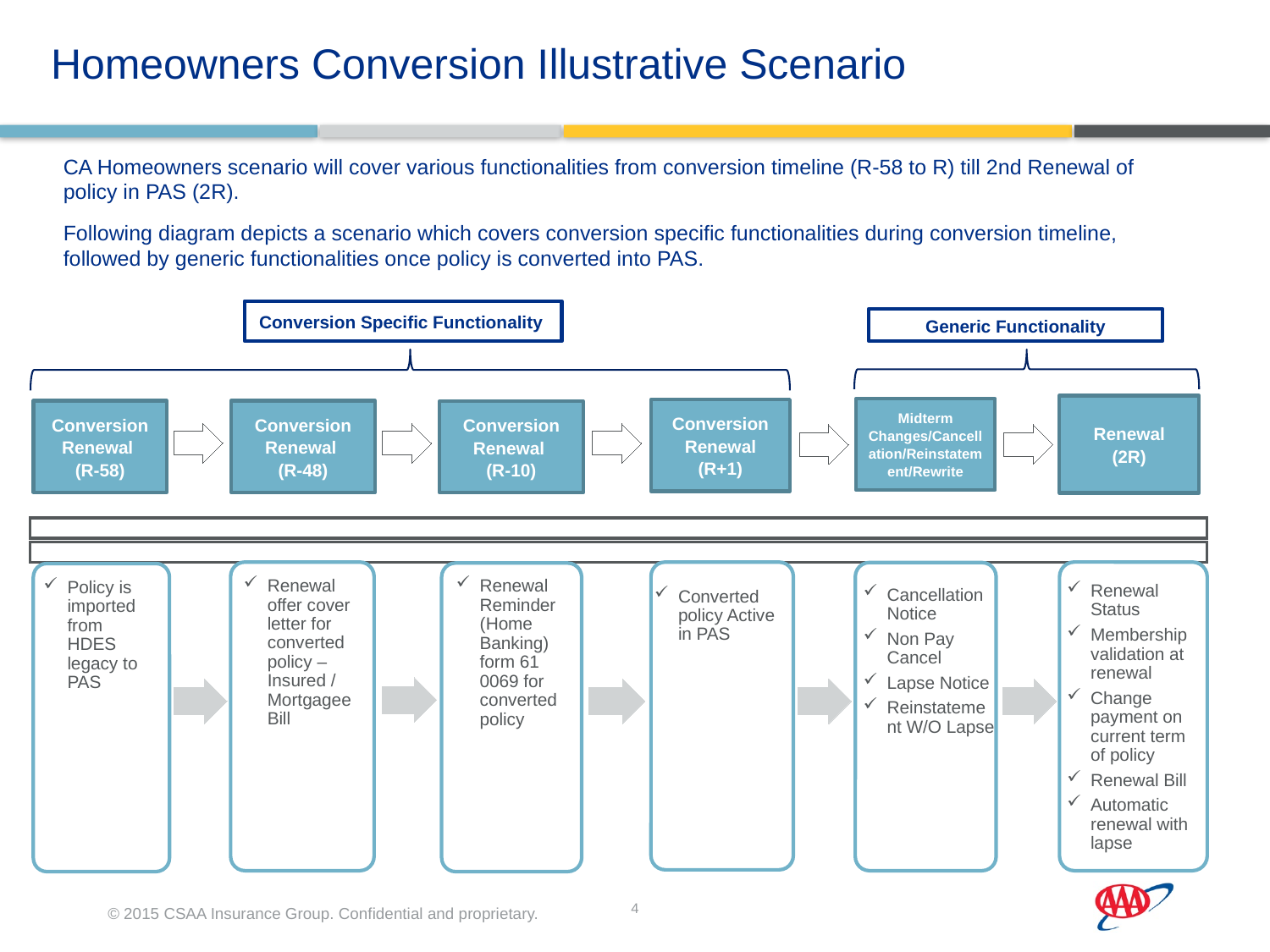

# Homeowners Conversion Illustrative Scenario
CA Homeowners scenario will cover various functionalities from conversion timeline (R-58 to R) till 2nd Renewal of policy in PAS (2R).
Following diagram depicts a scenario which covers conversion specific functionalities during conversion timeline, followed by generic functionalities once policy is converted into PAS.

Conversion Specific Functionality
Generic Functionality
Renewal
(2R)
Midterm Changes/Cancellation/Reinstatement/Rewrite
Conversion Renewal (R+1)
Conversion Renewal
(R-48)
Conversion Renewal
(R-58)
Conversion Renewal
(R-10)

BILLING

PRIVILEGE AND TASK MANAGEMENT

Cancellation Notice
Non Pay Cancel
Lapse Notice
Reinstatement W/O Lapse
Converted policy Active in PAS

Policy is imported from HDES legacy to PAS
Renewal Reminder (Home Banking) form 61 0069 for converted policy

Renewal offer cover letter for converted policy –Insured / Mortgagee Bill
Renewal Status
Membership validation at renewal
Change payment on current term of policy
Renewal Bill
Automatic renewal with lapse
Renewal Offer Cover Letter Mortgagee Bill